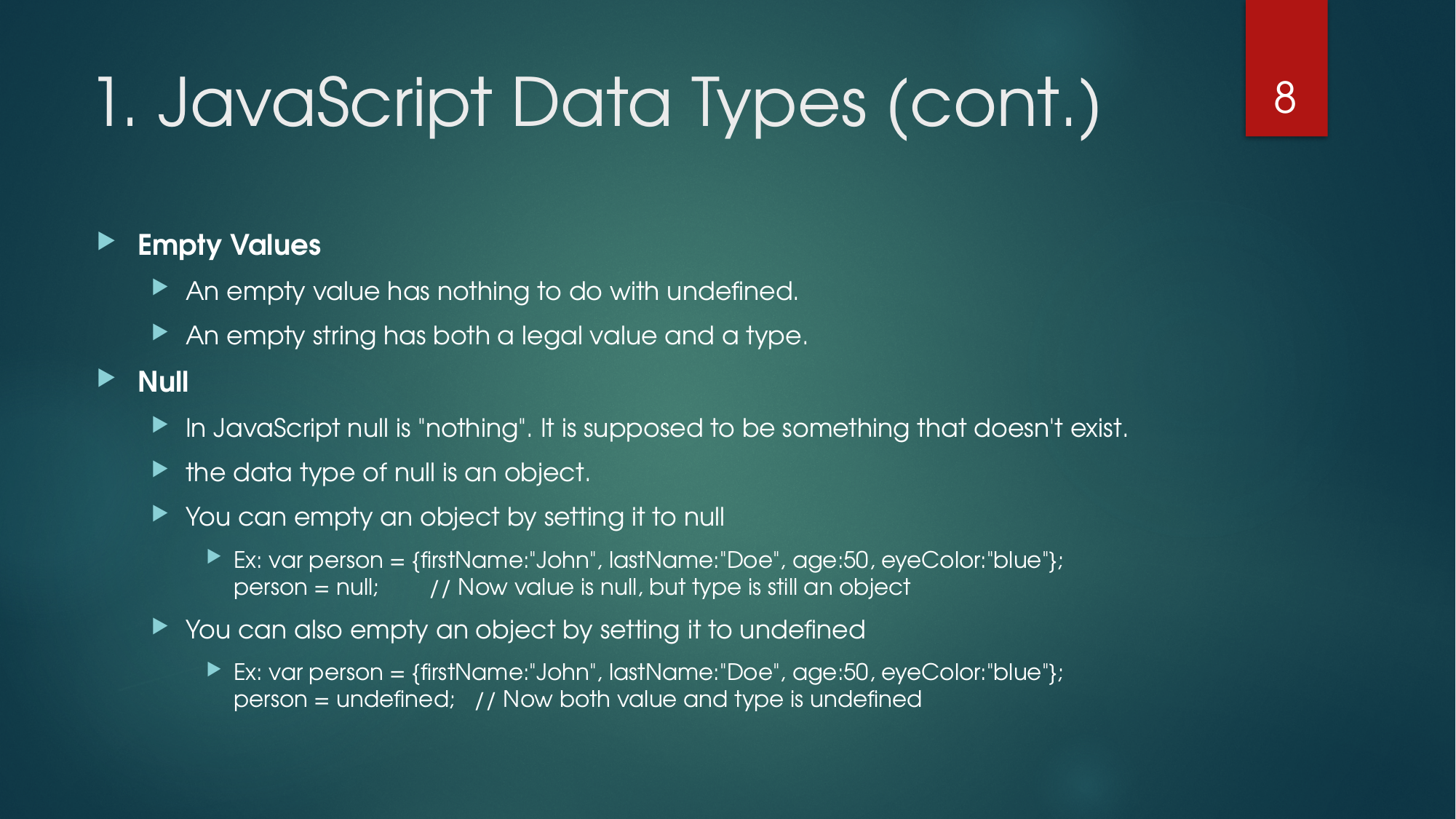

8
# 1. JavaScript Data Types (cont.)
Empty Values
An empty value has nothing to do with undefined.
An empty string has both a legal value and a type.
Null
In JavaScript null is "nothing". It is supposed to be something that doesn't exist.
the data type of null is an object.
You can empty an object by setting it to null
Ex: var person = {firstName:"John", lastName:"Doe", age:50, eyeColor:"blue"};
person = null;        // Now value is null, but type is still an object
You can also empty an object by setting it to undefined
Ex: var person = {firstName:"John", lastName:"Doe", age:50, eyeColor:"blue"};
person = undefined;   // Now both value and type is undefined